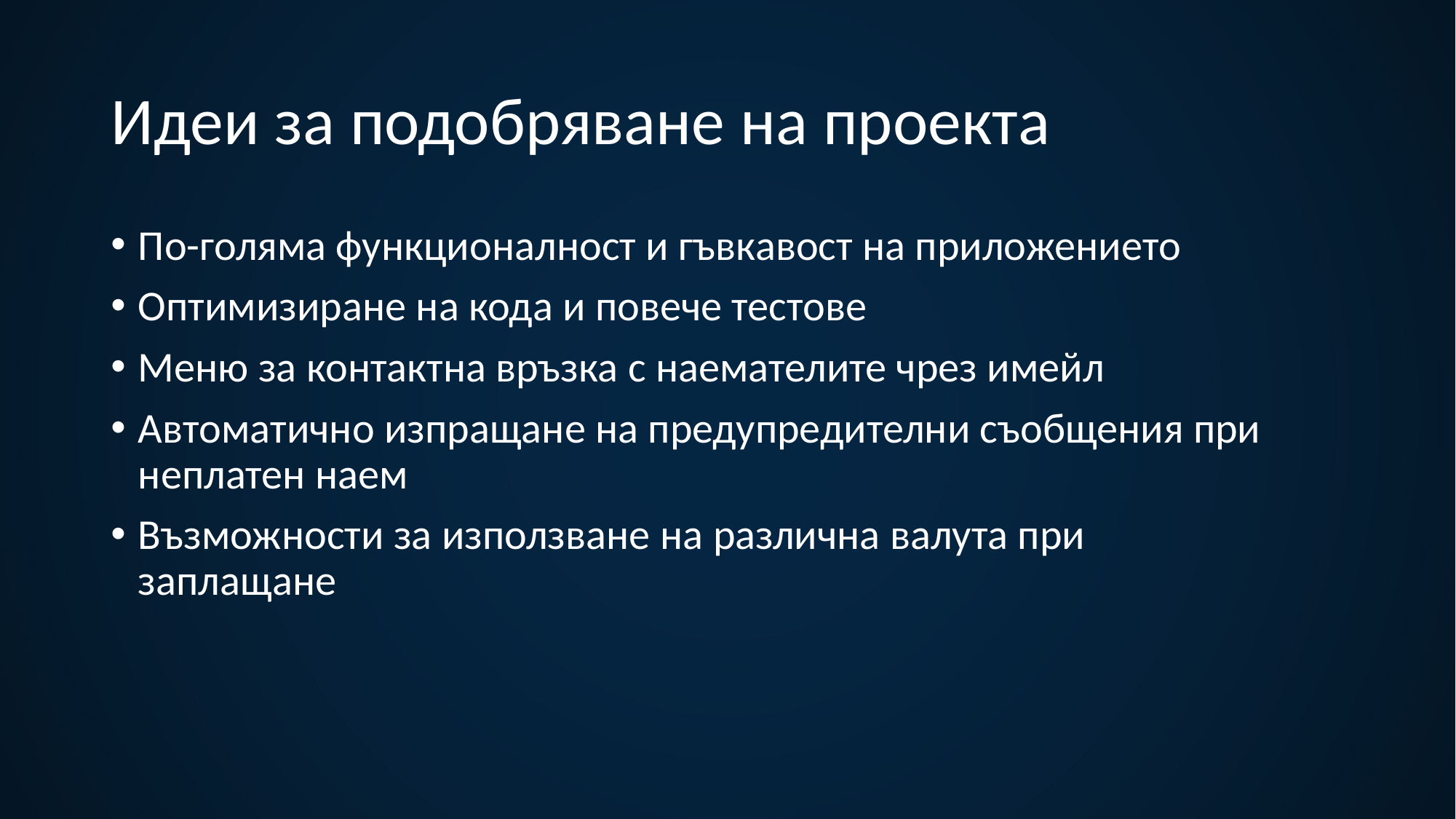

# Идеи за подобряване на проекта
По-голяма функционалност и гъвкавост на приложението​
Оптимизиране на кода​ и повече тестове​
Меню за контактна връзка с наемателите чрез имейл
Автоматично изпращане на предупредителни съобщения при неплатен наем
Възможности за използване на различна валута при заплащане​